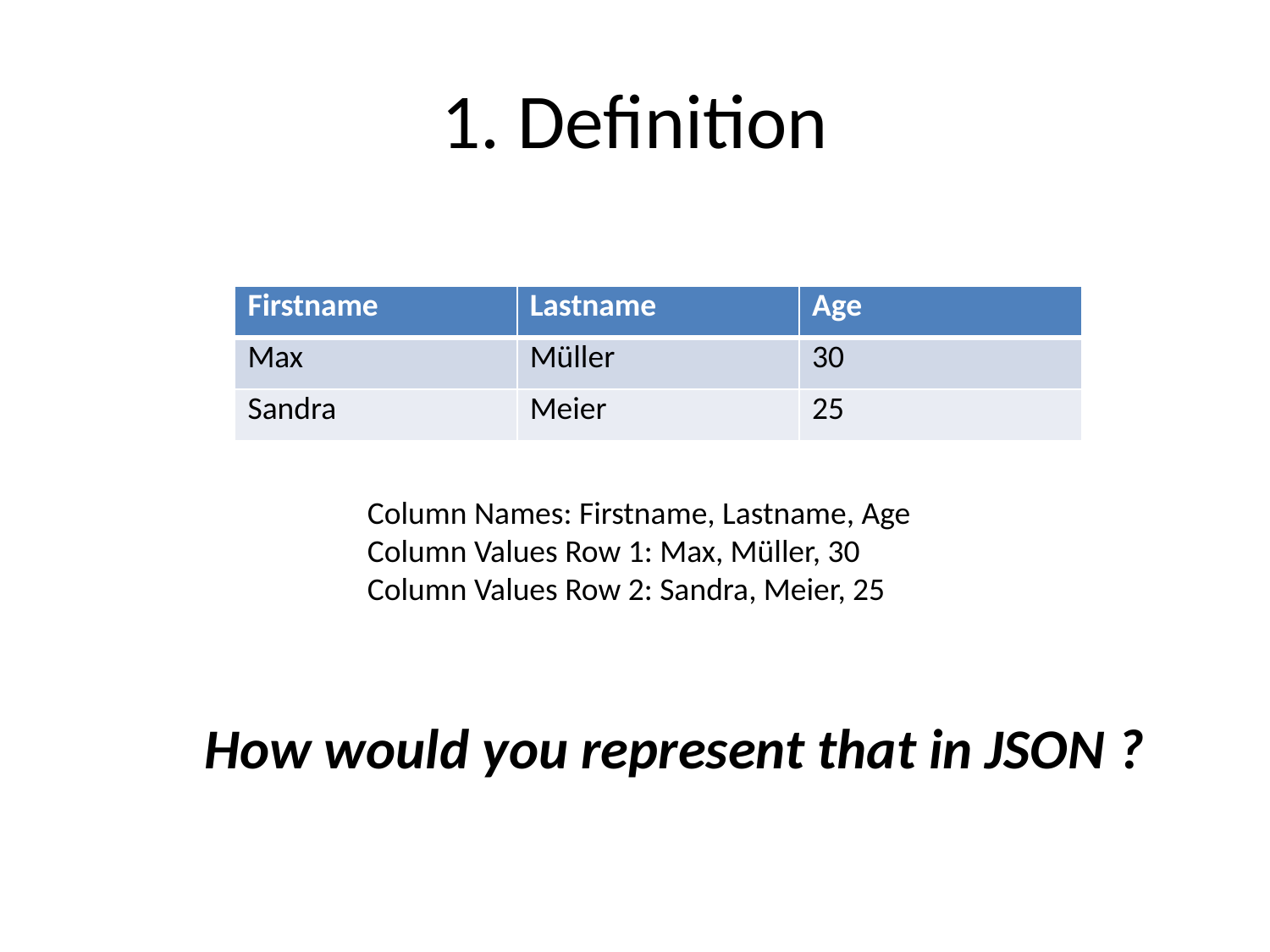

# 1. Definition
| Firstname | Lastname | Age |
| --- | --- | --- |
| Max | Müller | 30 |
| Sandra | Meier | 25 |
Column Names: Firstname, Lastname, Age
Column Values Row 1: Max, Müller, 30
Column Values Row 2: Sandra, Meier, 25
How would you represent that in JSON ?